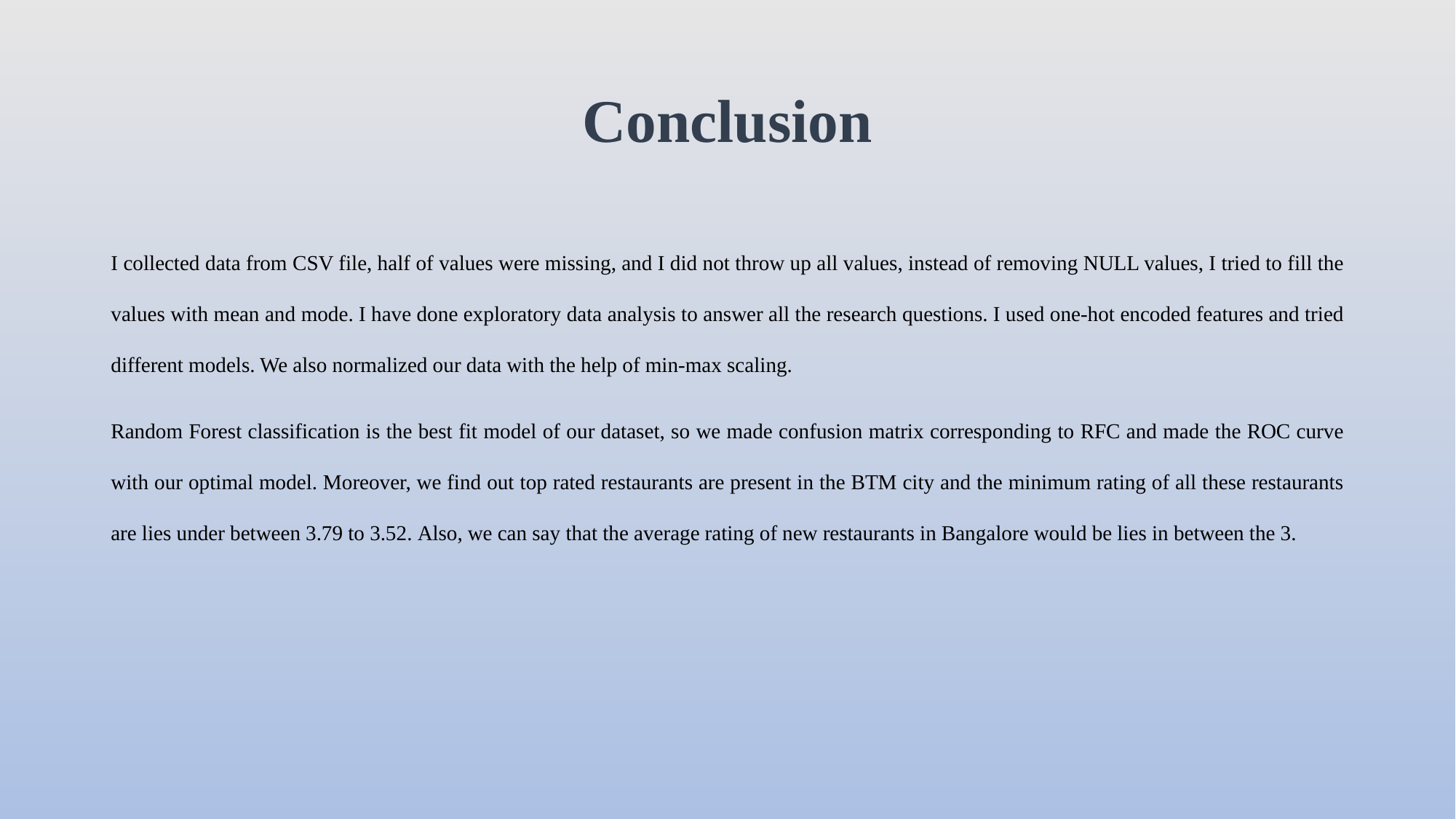

# Conclusion
I collected data from CSV file, half of values were missing, and I did not throw up all values, instead of removing NULL values, I tried to fill the values with mean and mode. I have done exploratory data analysis to answer all the research questions. I used one-hot encoded features and tried different models. We also normalized our data with the help of min-max scaling.
Random Forest classification is the best fit model of our dataset, so we made confusion matrix corresponding to RFC and made the ROC curve with our optimal model. Moreover, we find out top rated restaurants are present in the BTM city and the minimum rating of all these restaurants are lies under between 3.79 to 3.52. Also, we can say that the average rating of new restaurants in Bangalore would be lies in between the 3.